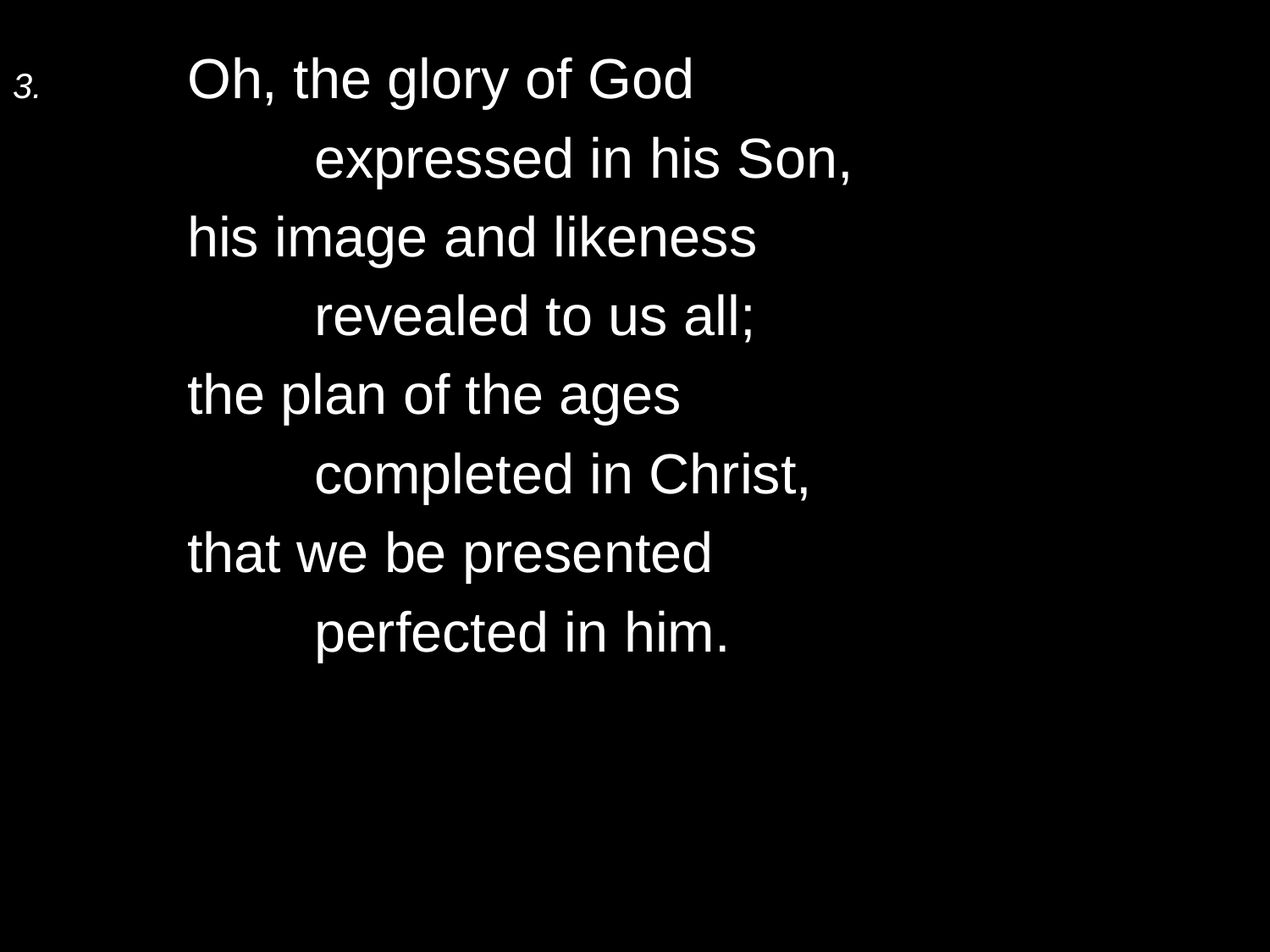

3.	Oh, the glory of God
		expressed in his Son,
	his image and likeness
		revealed to us all;
	the plan of the ages
		completed in Christ,
	that we be presented
		perfected in him.